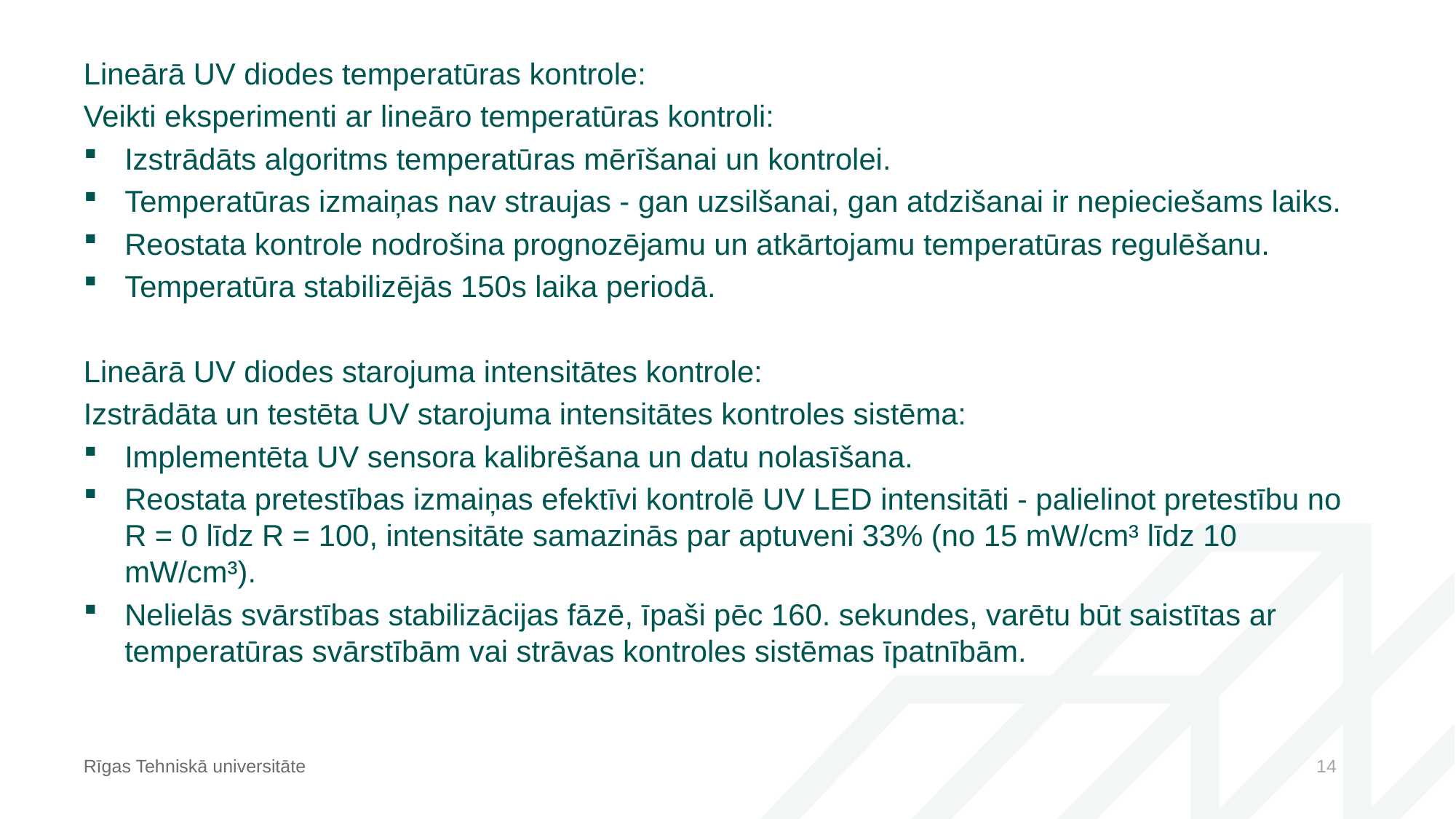

Lineārā UV diodes temperatūras kontrole:
Veikti eksperimenti ar lineāro temperatūras kontroli:
Izstrādāts algoritms temperatūras mērīšanai un kontrolei.
Temperatūras izmaiņas nav straujas - gan uzsilšanai, gan atdzišanai ir nepieciešams laiks.
Reostata kontrole nodrošina prognozējamu un atkārtojamu temperatūras regulēšanu.
Temperatūra stabilizējās 150s laika periodā.

Lineārā UV diodes starojuma intensitātes kontrole:
Izstrādāta un testēta UV starojuma intensitātes kontroles sistēma:
Implementēta UV sensora kalibrēšana un datu nolasīšana.
Reostata pretestības izmaiņas efektīvi kontrolē UV LED intensitāti - palielinot pretestību no R = 0 līdz R = 100, intensitāte samazinās par aptuveni 33% (no 15 mW/cm³ līdz 10 mW/cm³).
Nelielās svārstības stabilizācijas fāzē, īpaši pēc 160. sekundes, varētu būt saistītas ar temperatūras svārstībām vai strāvas kontroles sistēmas īpatnībām.
Rīgas Tehniskā universitāte